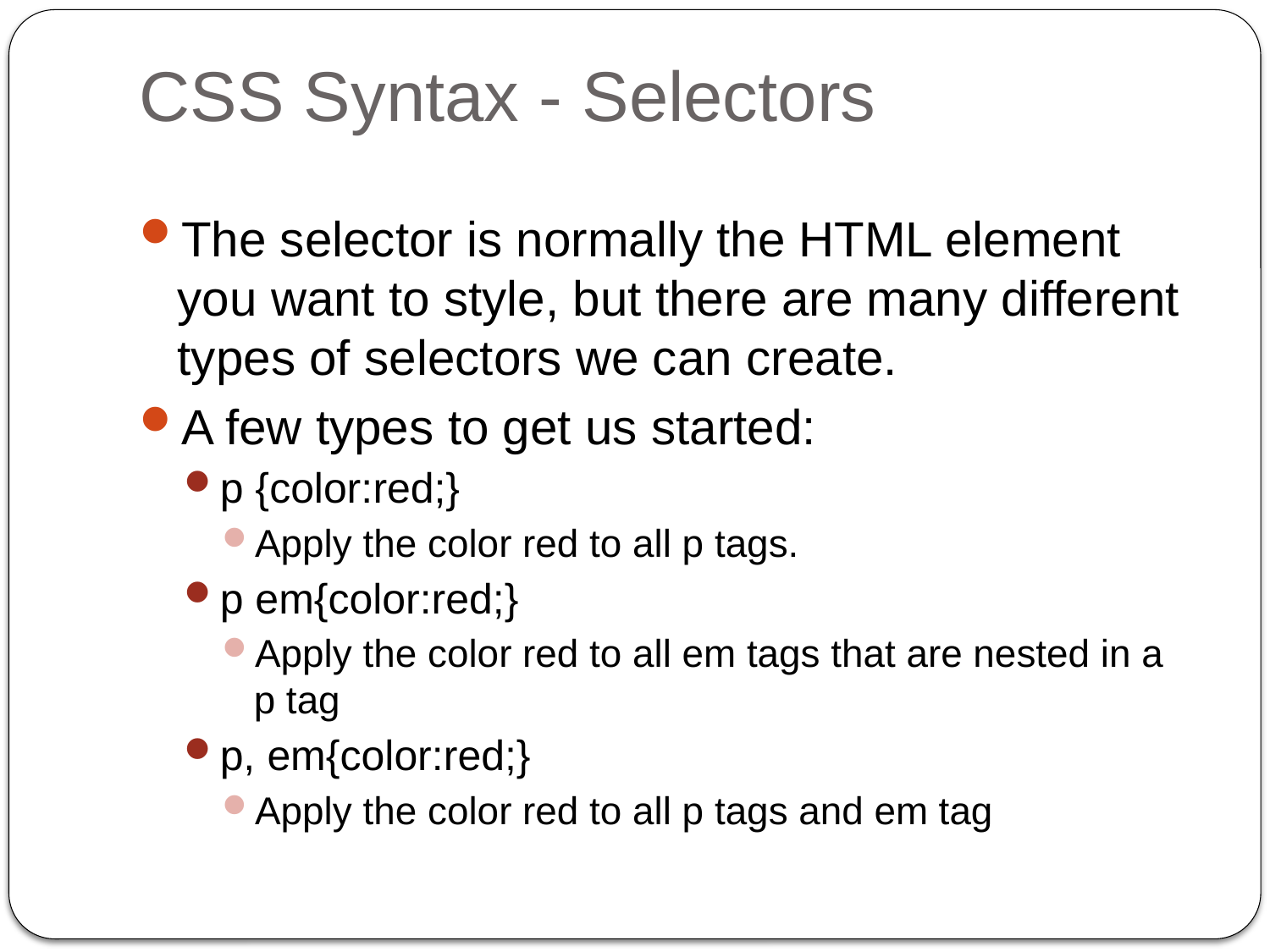

# CSS Syntax - Selectors
The selector is normally the HTML element you want to style, but there are many different types of selectors we can create.
A few types to get us started:
p {color:red;}
Apply the color red to all p tags.
p em{color:red;}
Apply the color red to all em tags that are nested in a p tag
p, em{color:red;}
Apply the color red to all p tags and em tag